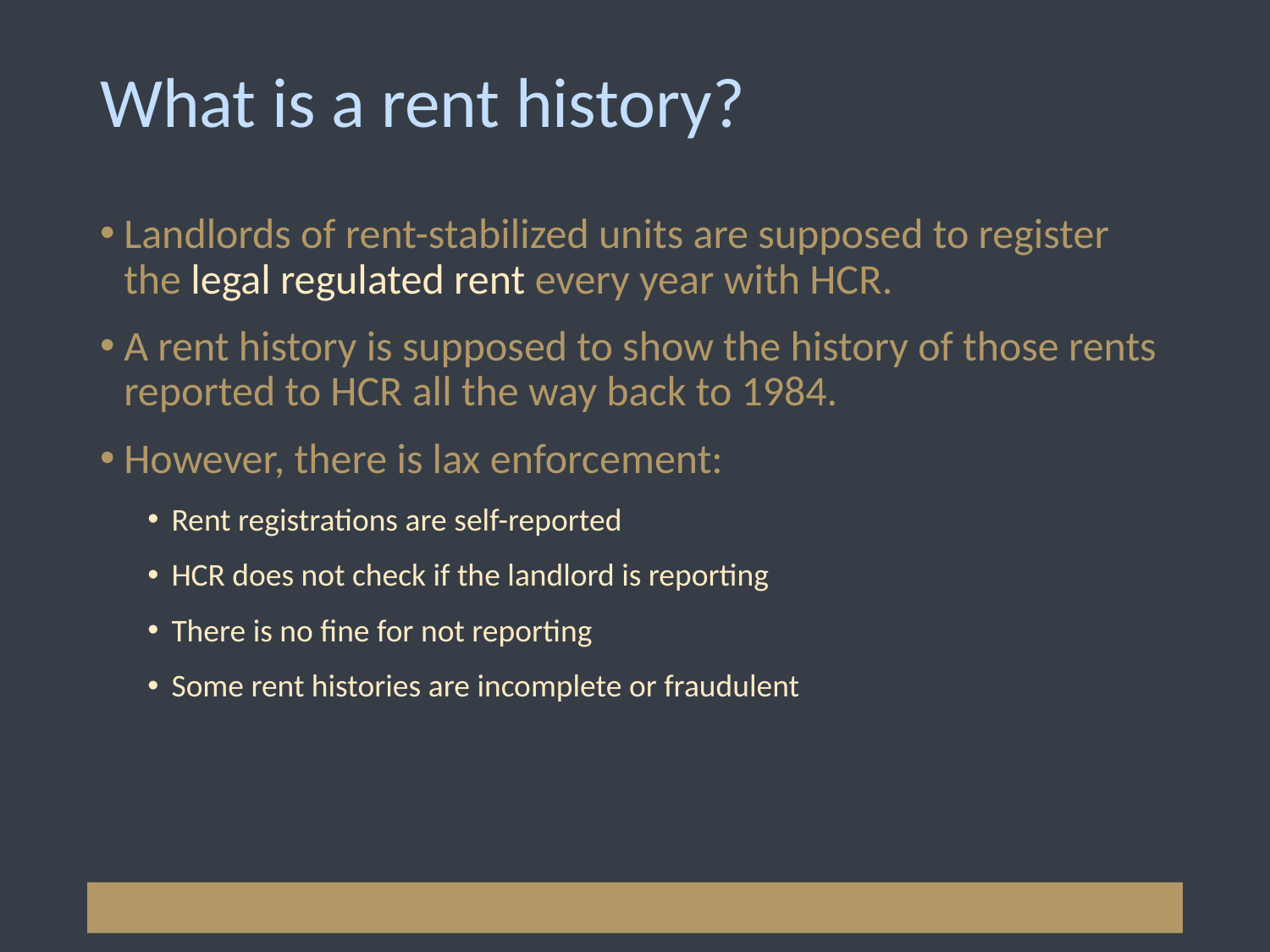

# What is a rent history?
Landlords of rent-stabilized units are supposed to register the legal regulated rent every year with HCR.
A rent history is supposed to show the history of those rents reported to HCR all the way back to 1984.
However, there is lax enforcement:
Rent registrations are self-reported
HCR does not check if the landlord is reporting
There is no fine for not reporting
Some rent histories are incomplete or fraudulent